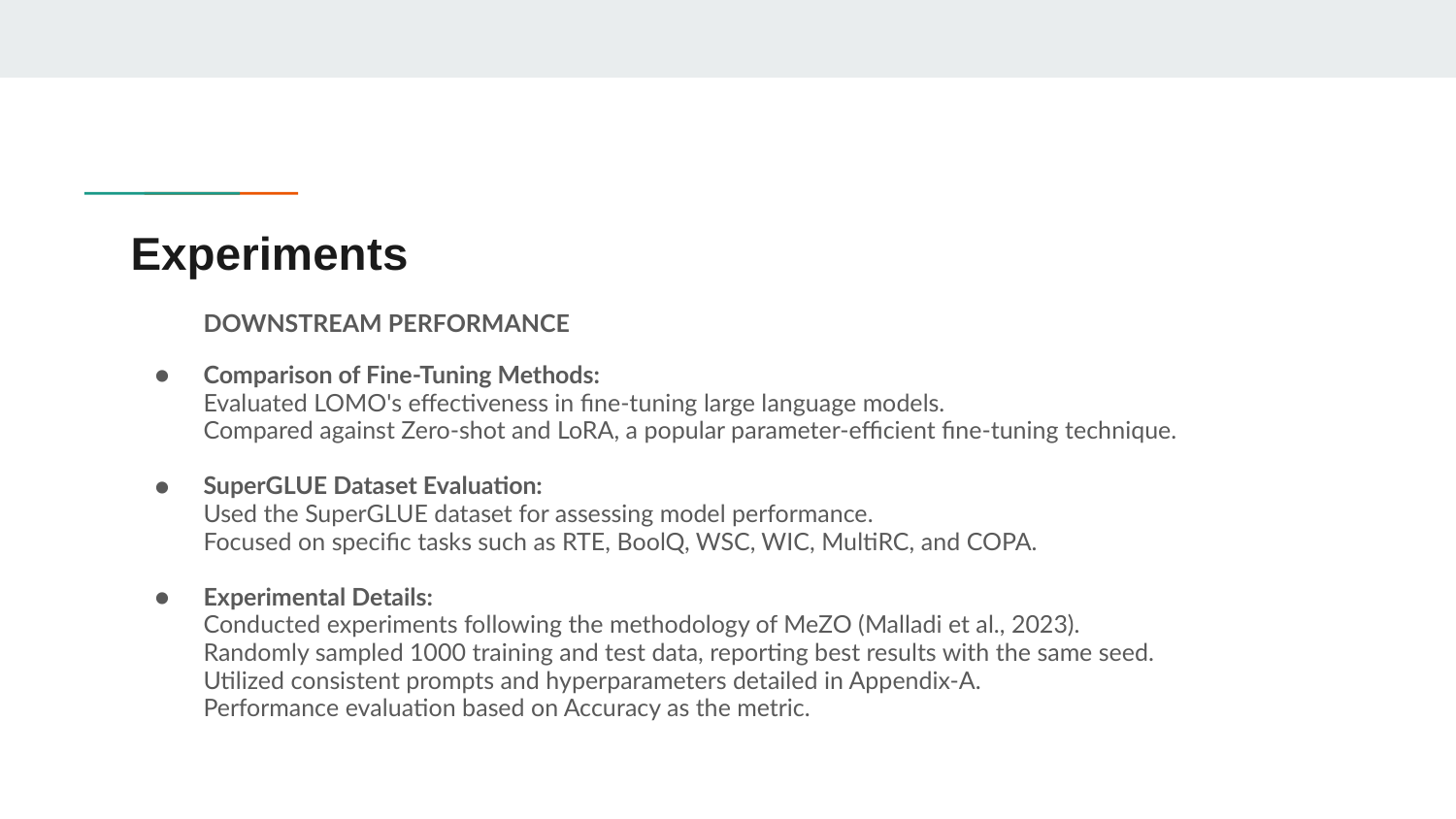

# Experiments

DOWNSTREAM PERFORMANCE
Comparison of Fine-Tuning Methods:
Evaluated LOMO's effectiveness in fine-tuning large language models.
Compared against Zero-shot and LoRA, a popular parameter-efficient fine-tuning technique.
SuperGLUE Dataset Evaluation:
Used the SuperGLUE dataset for assessing model performance.
Focused on specific tasks such as RTE, BoolQ, WSC, WIC, MultiRC, and COPA.
Experimental Details:
Conducted experiments following the methodology of MeZO (Malladi et al., 2023).
Randomly sampled 1000 training and test data, reporting best results with the same seed.
Utilized consistent prompts and hyperparameters detailed in Appendix-A.
Performance evaluation based on Accuracy as the metric.